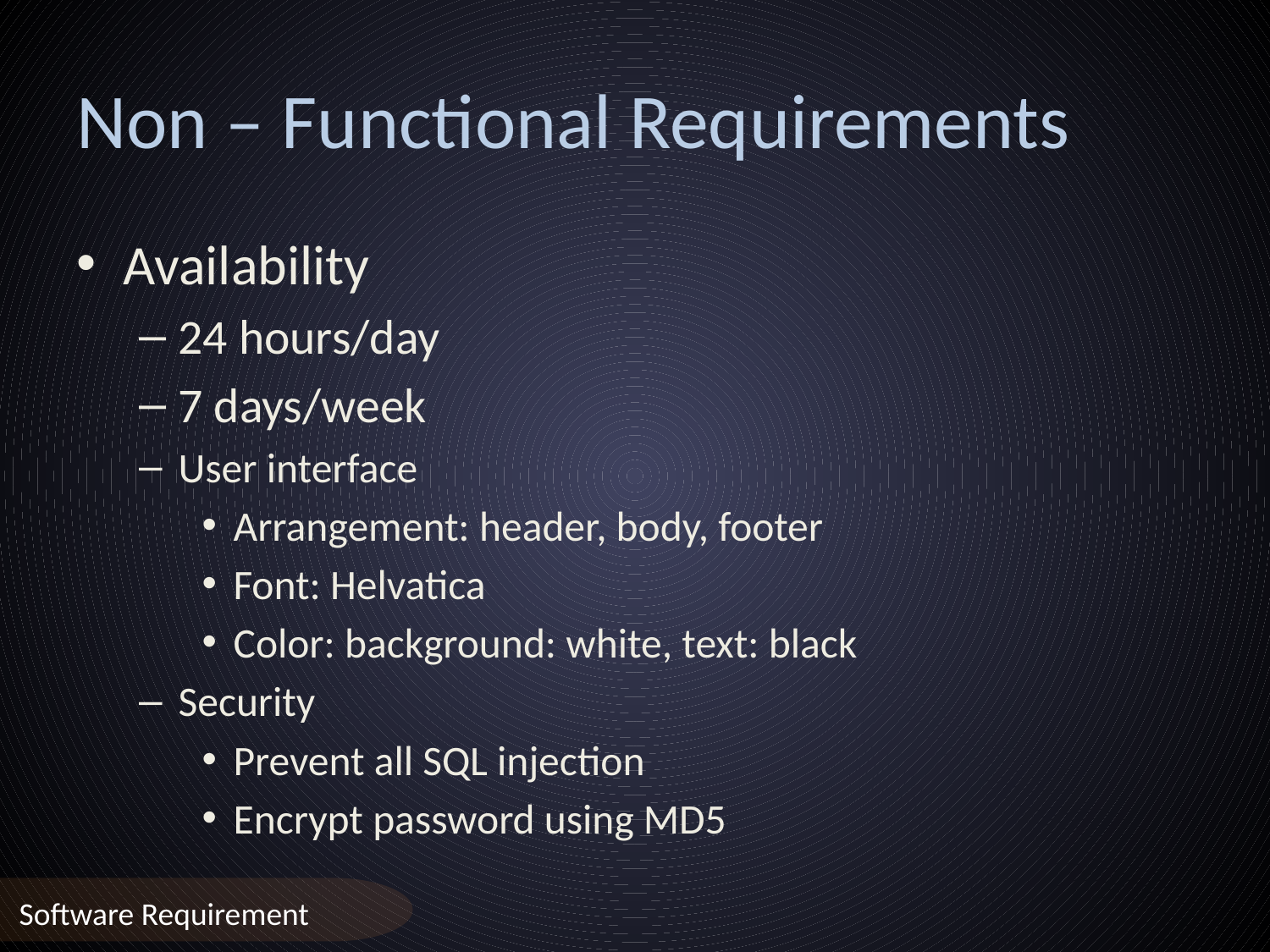

# Non – Functional Requirements
Availability
24 hours/day
7 days/week
User interface
Arrangement: header, body, footer
Font: Helvatica
Color: background: white, text: black
Security
Prevent all SQL injection
Encrypt password using MD5

Software Requirement